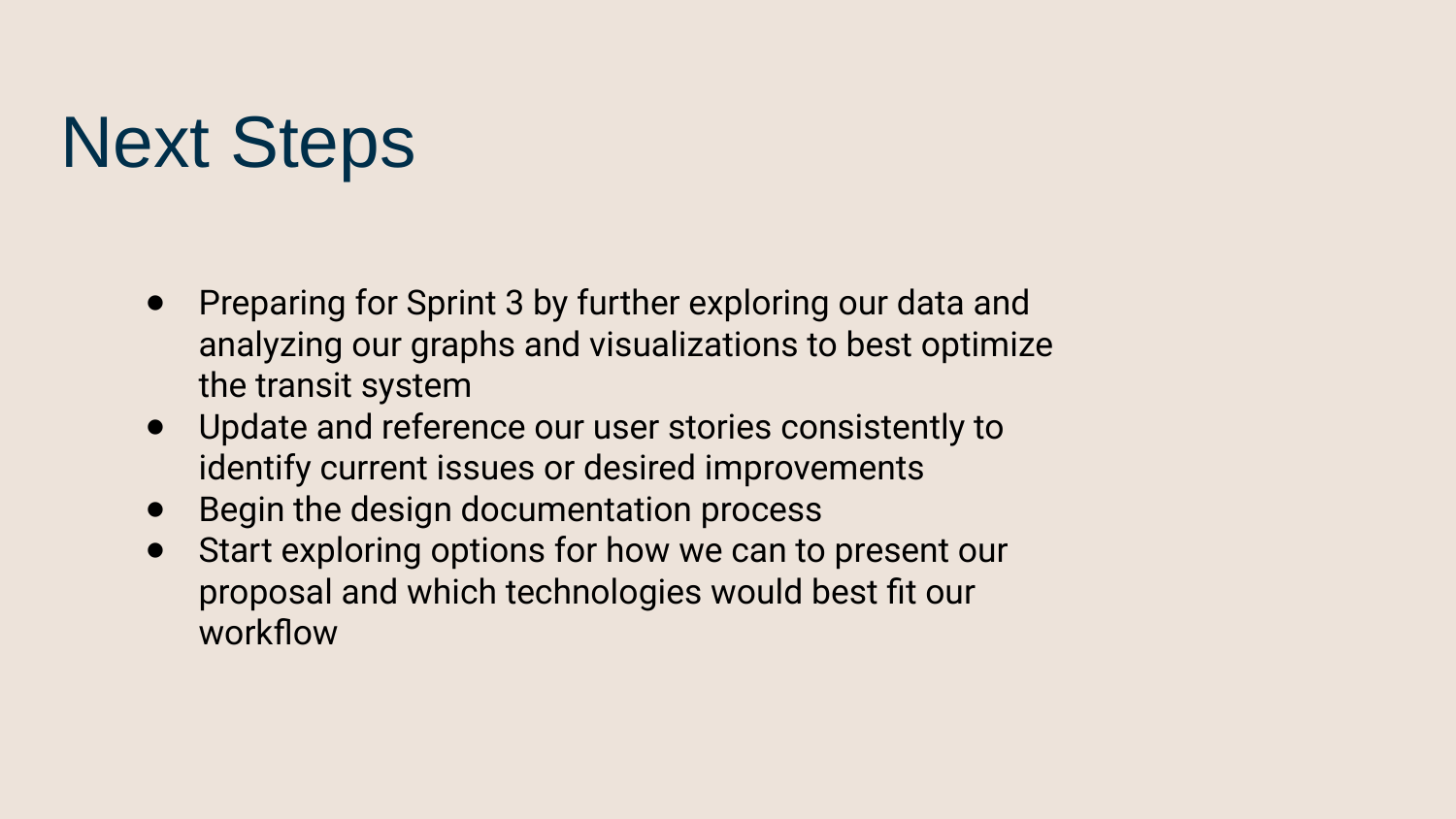

# Next Steps
Preparing for Sprint 3 by further exploring our data and analyzing our graphs and visualizations to best optimize the transit system
Update and reference our user stories consistently to identify current issues or desired improvements
Begin the design documentation process
Start exploring options for how we can to present our proposal and which technologies would best fit our workflow